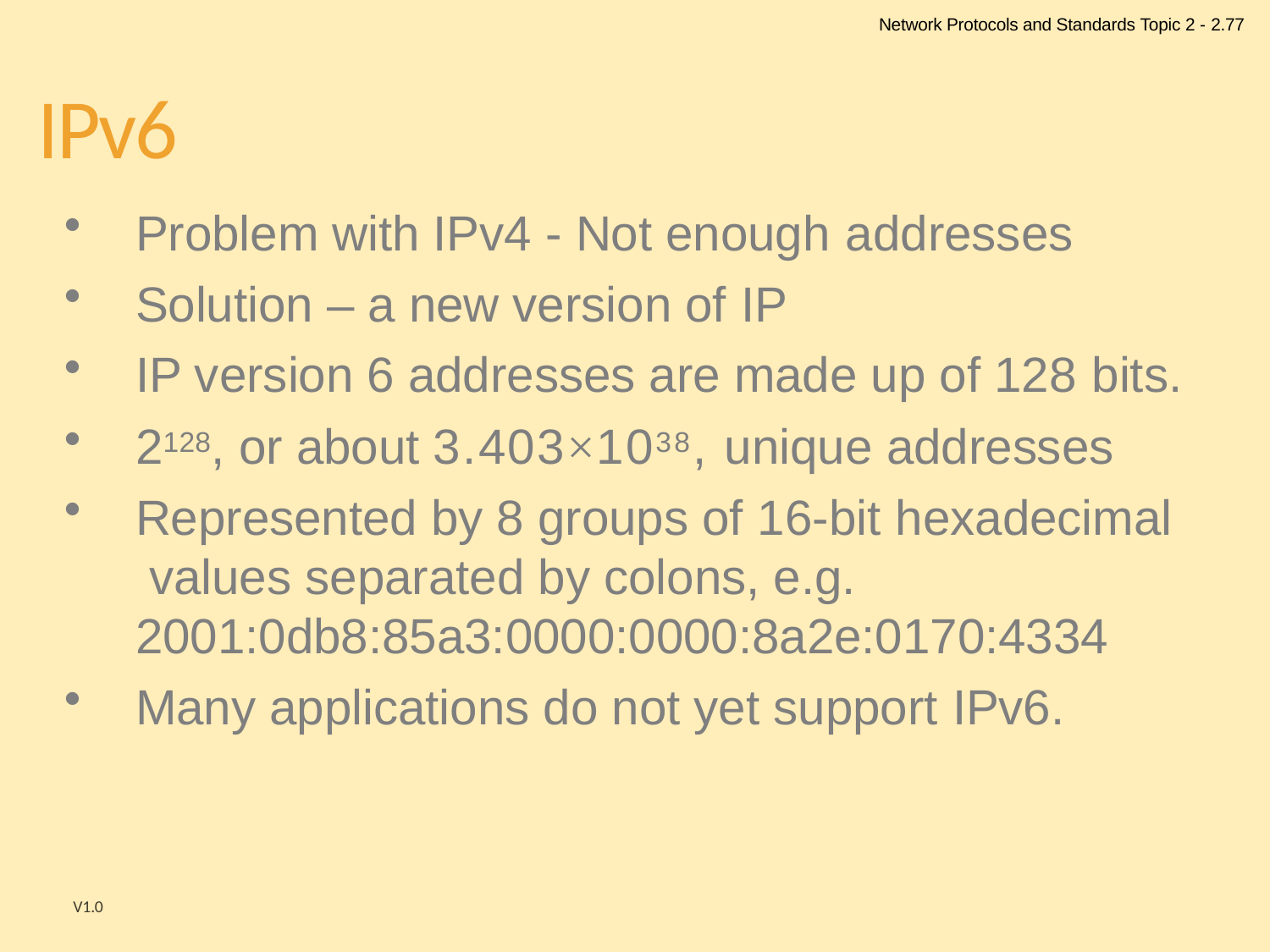

Network Protocols and Standards Topic 2 - 2.77
# IPv6
Problem with IPv4 - Not enough addresses
Solution – a new version of IP
IP version 6 addresses are made up of 128 bits.
2128, or about 3.403×1038, unique addresses
Represented by 8 groups of 16-bit hexadecimal  values separated by colons, e.g.  2001:0db8:85a3:0000:0000:8a2e:0170:4334
Many applications do not yet support IPv6.
V1.0